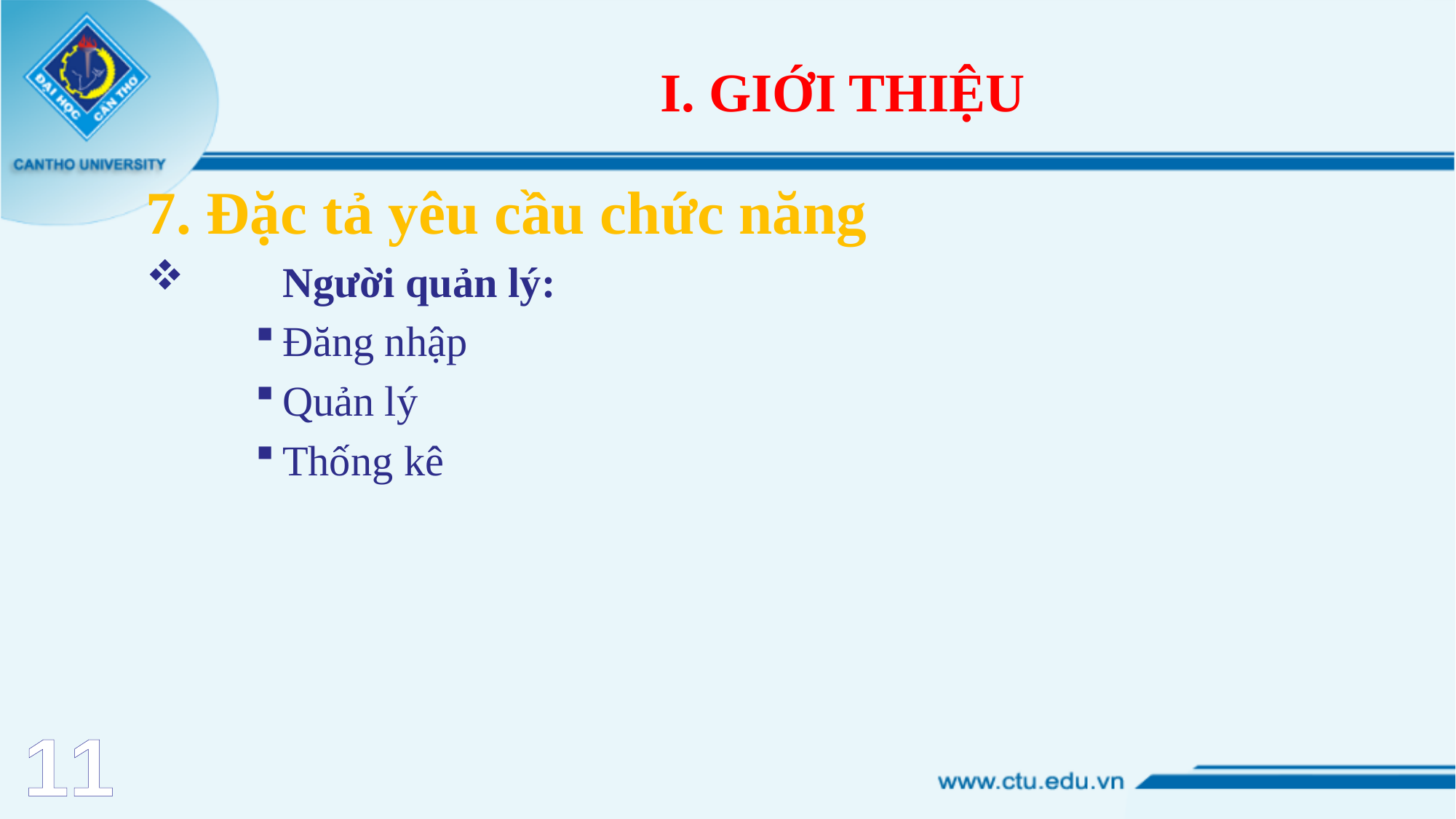

# I. GIỚI THIỆU
	7. Đặc tả yêu cầu chức năng
	Người quản lý:
Đăng nhập
Quản lý
Thống kê

11